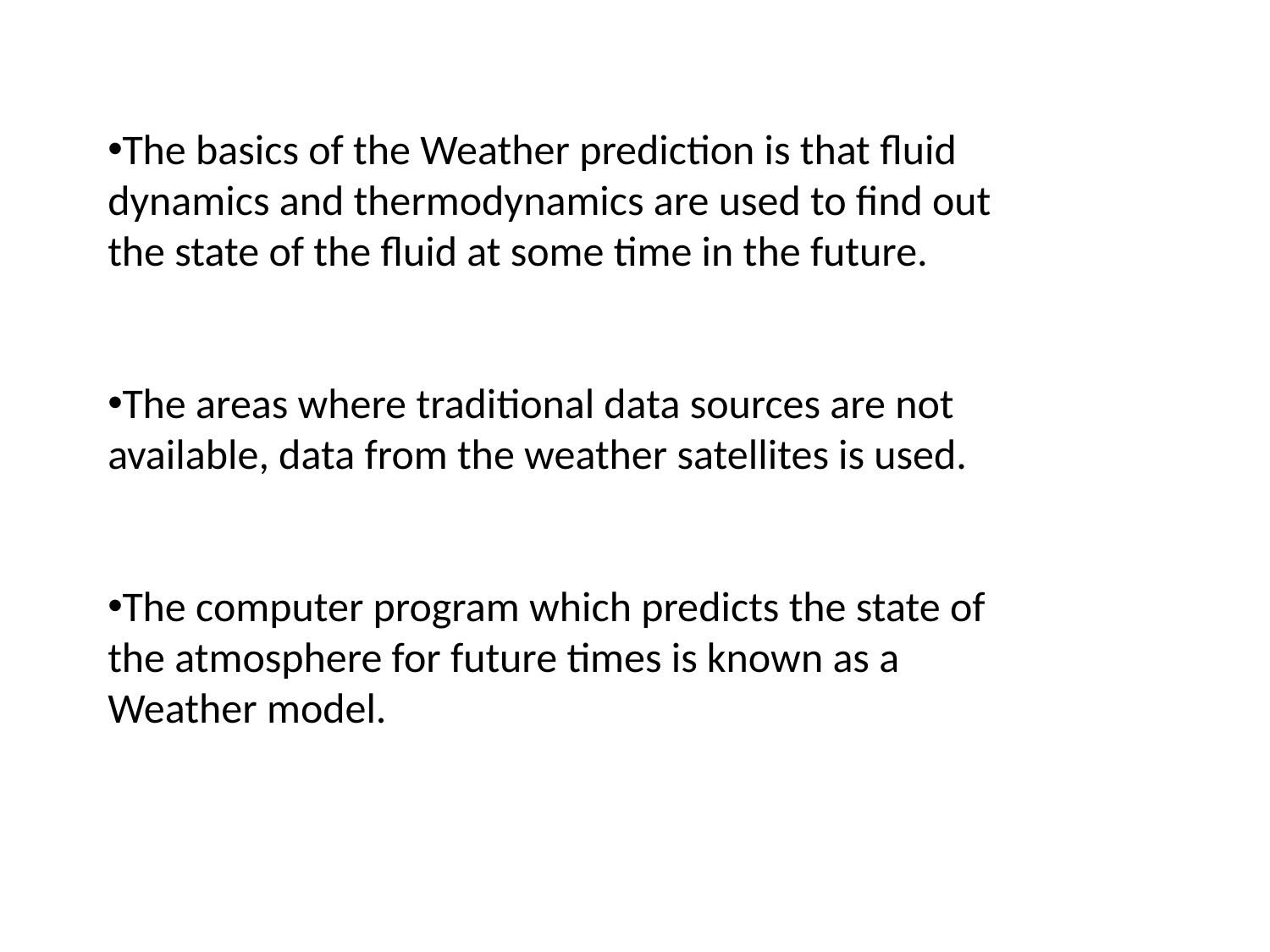

The basics of the Weather prediction is that fluid
dynamics and thermodynamics are used to find out the state of the fluid at some time in the future.

The areas where traditional data sources are not available, data from the weather satellites is used.

The computer program which predicts the state of the atmosphere for future times is known as a
Weather model.